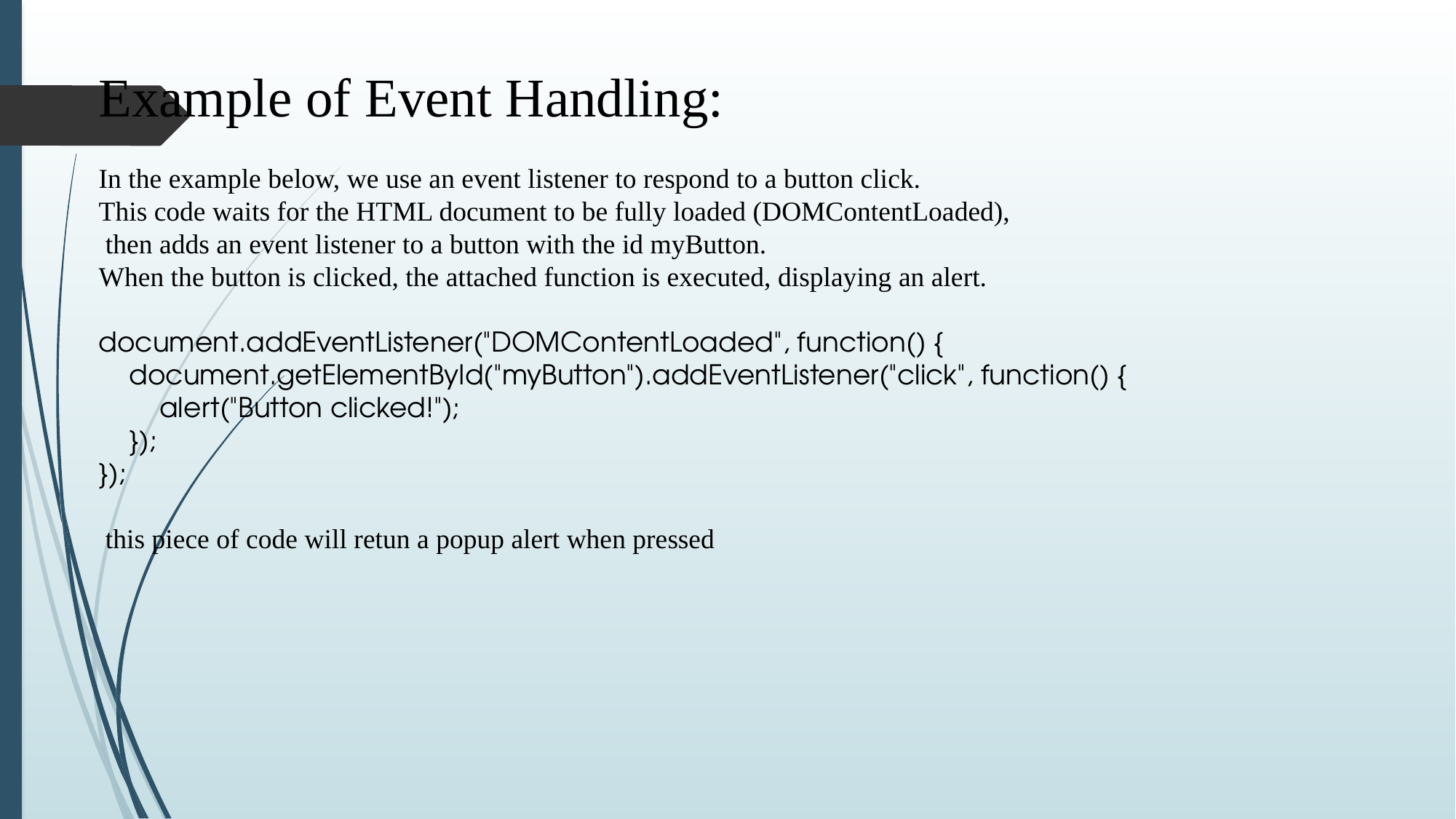

Example of Event Handling:

In the example below, we use an event listener to respond to a button click.
This code waits for the HTML document to be fully loaded (DOMContentLoaded),
 then adds an event listener to a button with the id myButton.
When the button is clicked, the attached function is executed, displaying an alert.

document.addEventListener("DOMContentLoaded", function() {
    document.getElementById("myButton").addEventListener("click", function() {
        alert("Button clicked!");
    });
});

 this piece of code will retun a popup alert when pressed